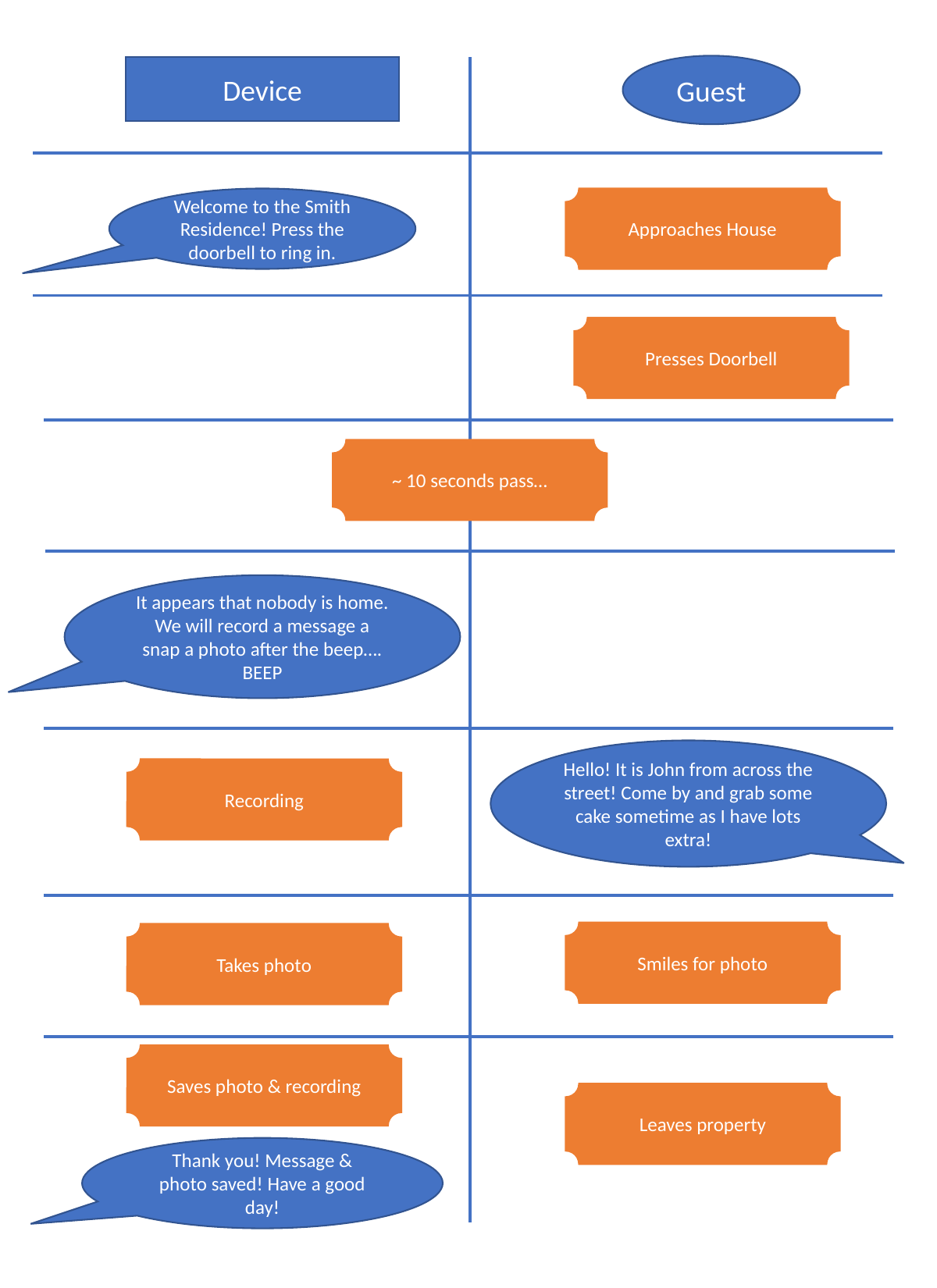

Guest
Device
Approaches House
Welcome to the Smith Residence! Press the doorbell to ring in.
Presses Doorbell
~ 10 seconds pass…
It appears that nobody is home. We will record a message a snap a photo after the beep…. BEEP
Hello! It is John from across the street! Come by and grab some cake sometime as I have lots extra!
Recording
Smiles for photo
Takes photo
Saves photo & recording
Leaves property
Thank you! Message & photo saved! Have a good day!